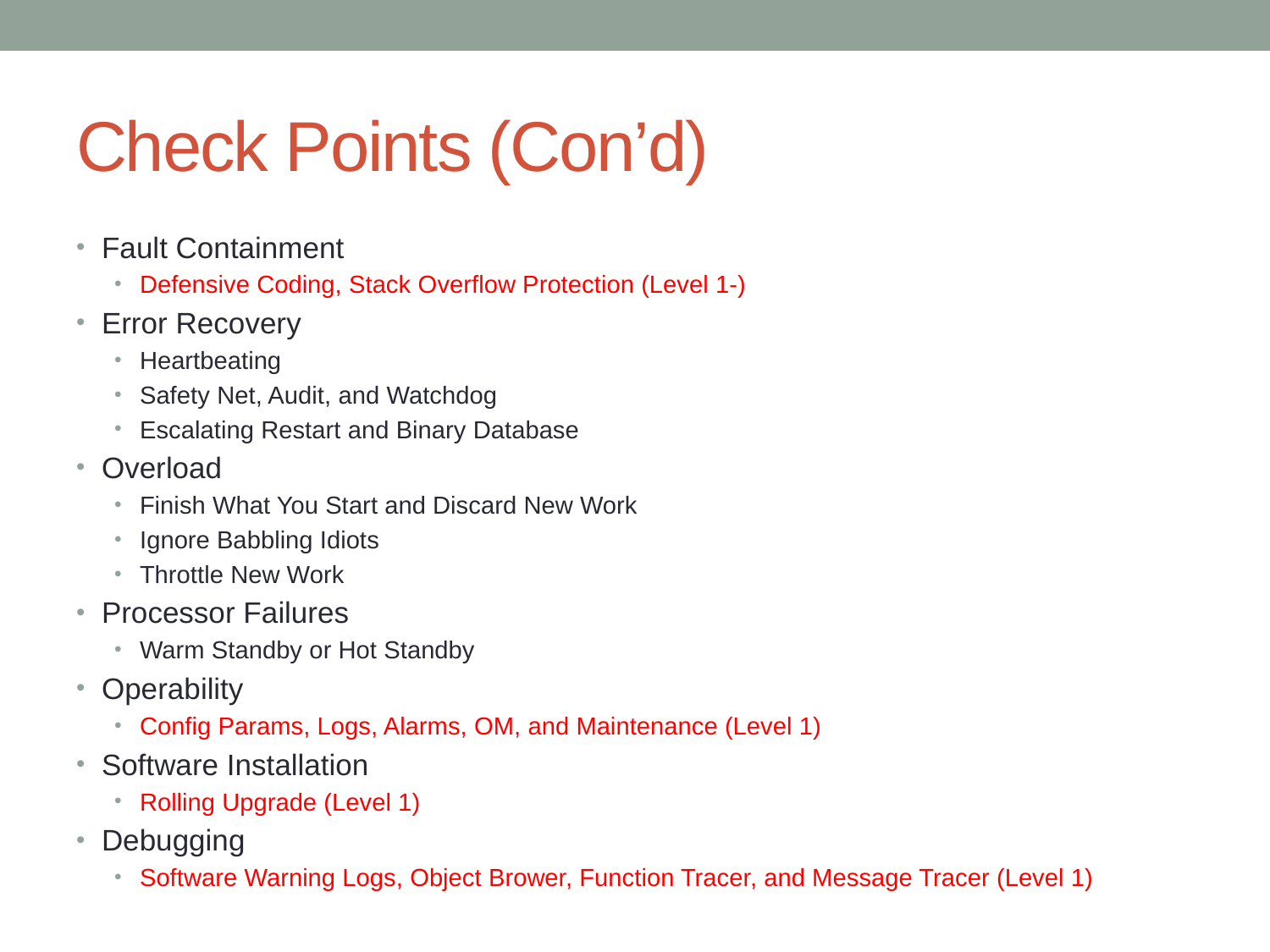

# Check Points (Con’d)
Fault Containment
Defensive Coding, Stack Overflow Protection (Level 1-)
Error Recovery
Heartbeating
Safety Net, Audit, and Watchdog
Escalating Restart and Binary Database
Overload
Finish What You Start and Discard New Work
Ignore Babbling Idiots
Throttle New Work
Processor Failures
Warm Standby or Hot Standby
Operability
Config Params, Logs, Alarms, OM, and Maintenance (Level 1)
Software Installation
Rolling Upgrade (Level 1)
Debugging
Software Warning Logs, Object Brower, Function Tracer, and Message Tracer (Level 1)